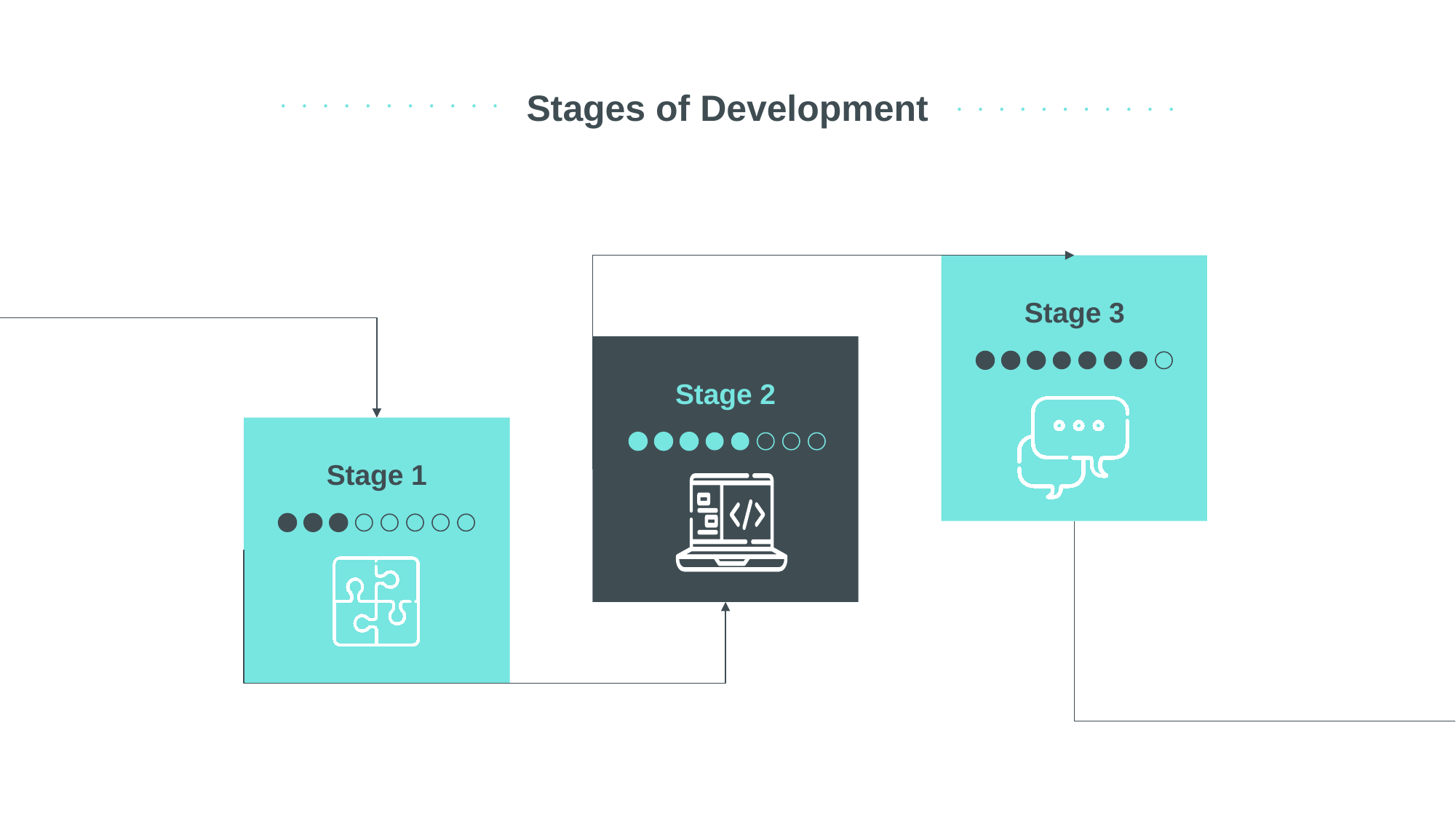

# Stages of Development

Stage 3

Stage 2

Stage 1